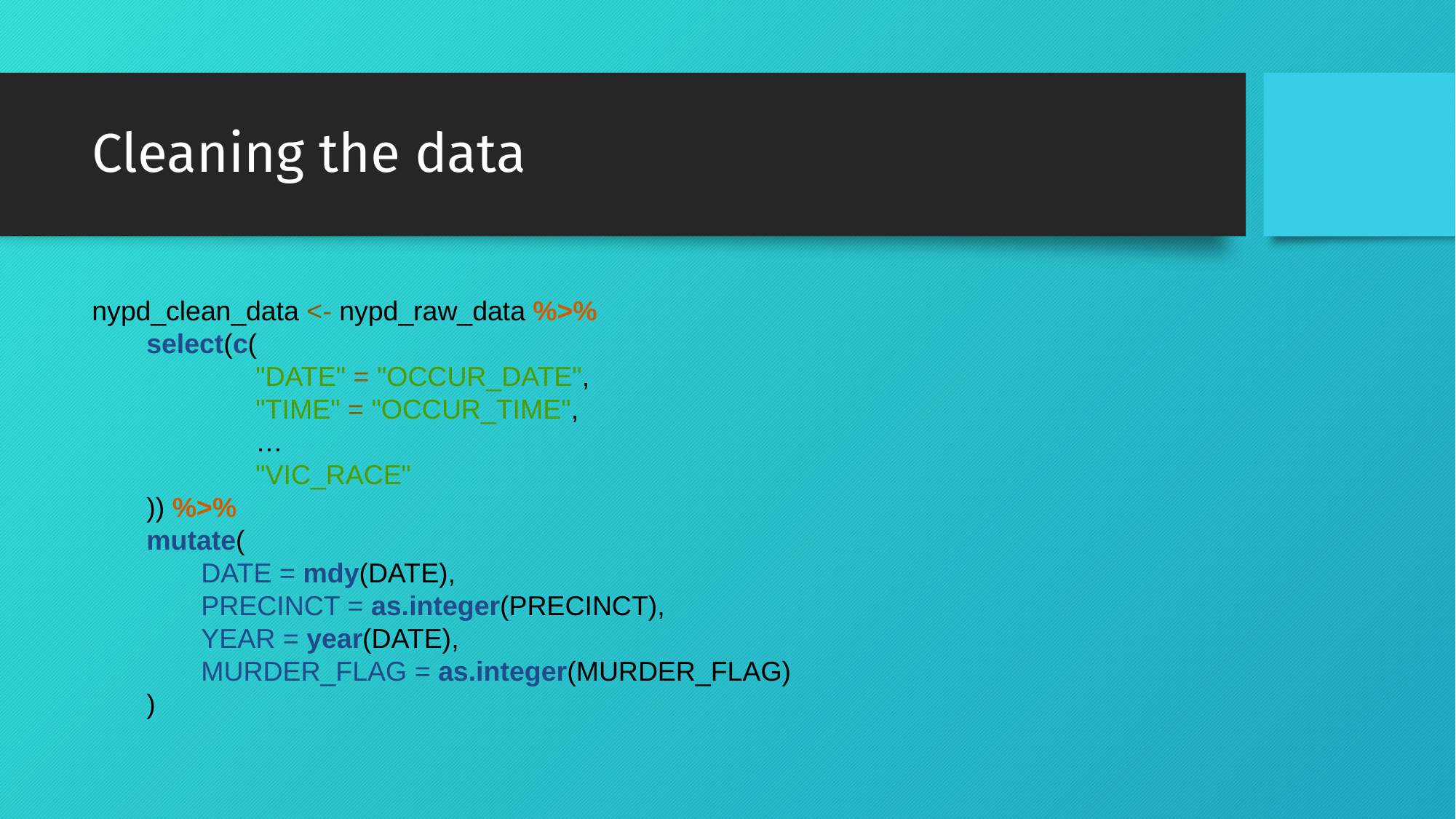

# Cleaning the data
nypd_clean_data <- nypd_raw_data %>%
select(c(
	"DATE" = "OCCUR_DATE",
	"TIME" = "OCCUR_TIME",
	…
	"VIC_RACE"
)) %>%
mutate(
DATE = mdy(DATE),
PRECINCT = as.integer(PRECINCT),
YEAR = year(DATE),
MURDER_FLAG = as.integer(MURDER_FLAG)
)